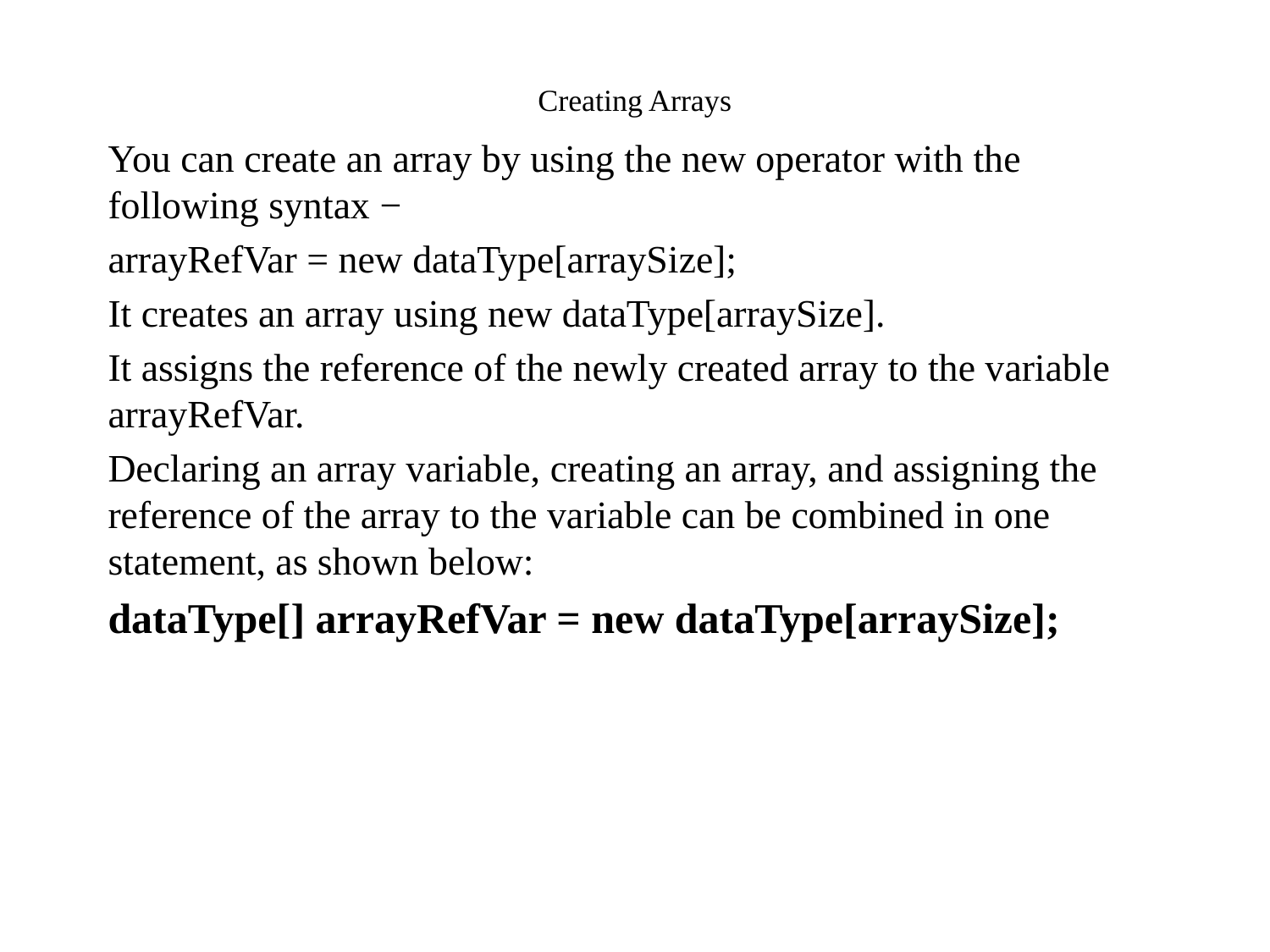

# Creating Arrays
You can create an array by using the new operator with the following syntax −
arrayRefVar = new dataType[arraySize];
It creates an array using new dataType[arraySize].
It assigns the reference of the newly created array to the variable arrayRefVar.
Declaring an array variable, creating an array, and assigning the reference of the array to the variable can be combined in one statement, as shown below:
dataType[] arrayRefVar = new dataType[arraySize];